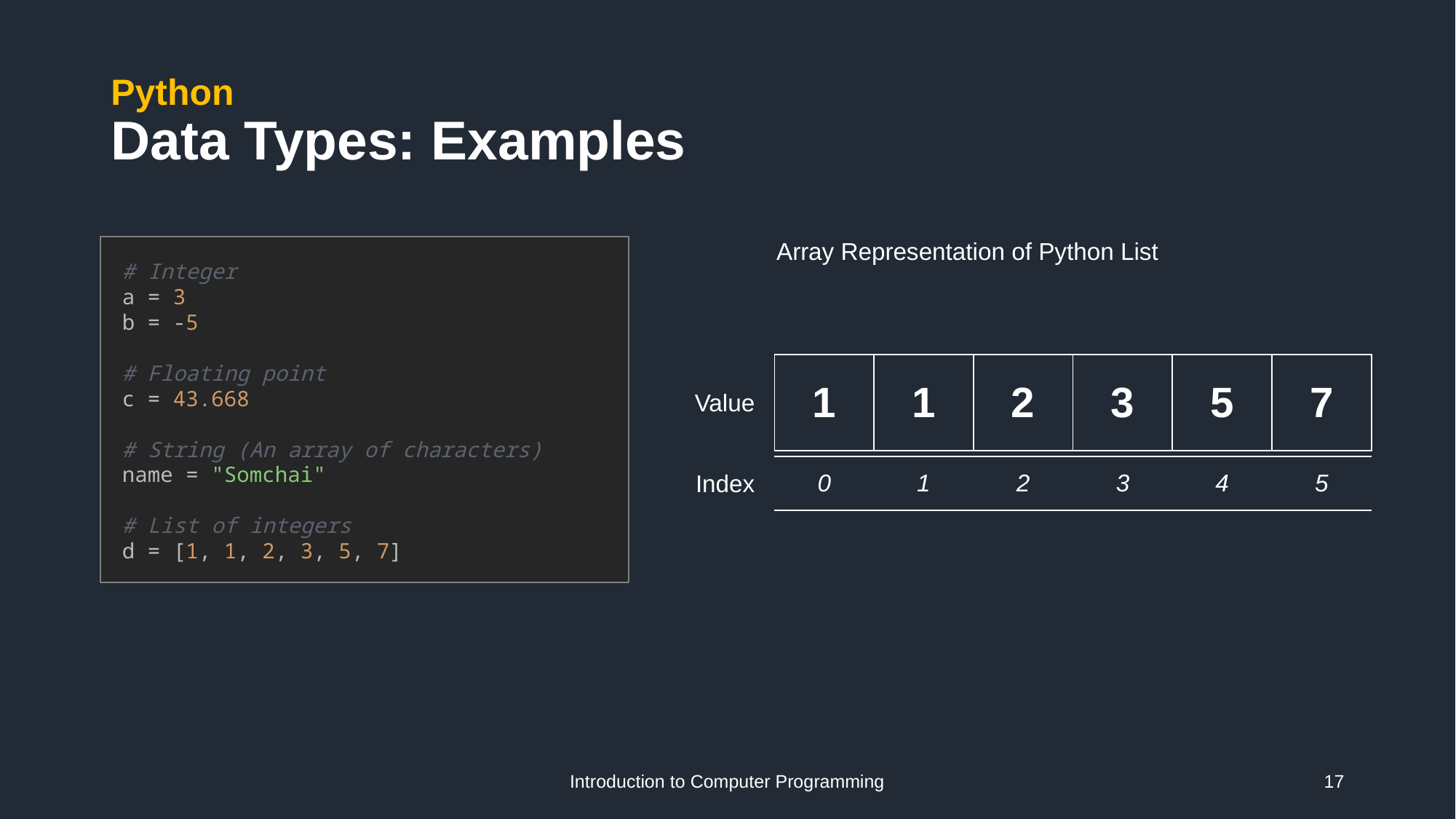

# Python Data Types: Examples
Array Representation of Python List
# Integer a = 3 b = -5 # Floating point c = 43.668 # String (An array of characters) name = "Somchai" # List of integers d = [1, 1, 2, 3, 5, 7]
| 1 | 1 | 2 | 3 | 5 | 7 |
| --- | --- | --- | --- | --- | --- |
Value
| 0 | 1 | 2 | 3 | 4 | 5 |
| --- | --- | --- | --- | --- | --- |
Index
Introduction to Computer Programming
17